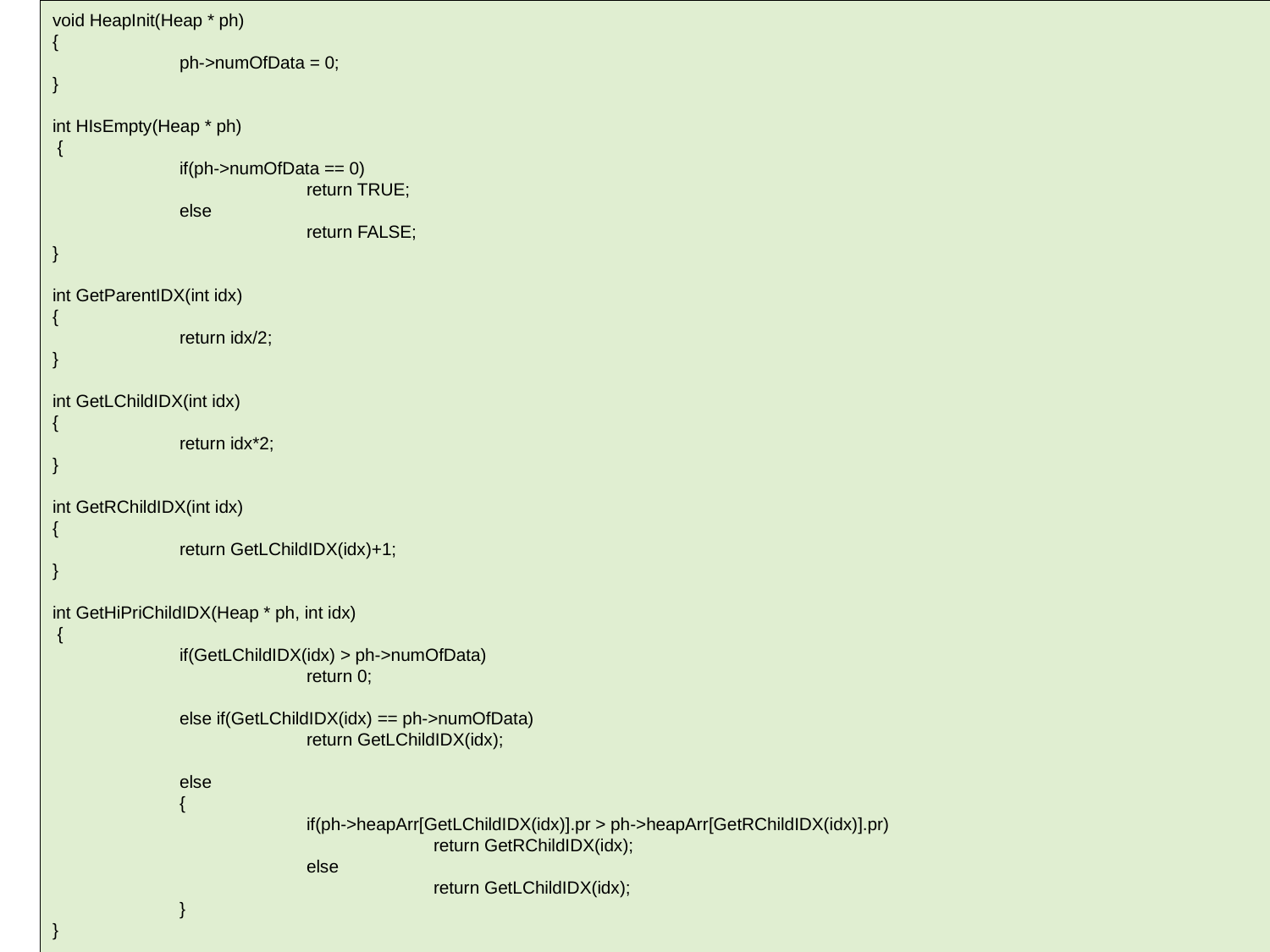

#include "SimpleHeap.h"

void HeapInit(Heap * ph)
{
	ph->numOfData = 0;
}

int HIsEmpty(Heap * ph)
 {
	if(ph->numOfData == 0)
		return TRUE;
	else
		return FALSE;
}

int GetParentIDX(int idx)
{
	return idx/2;
}

int GetLChildIDX(int idx)
{
	return idx*2;
}

int GetRChildIDX(int idx)
{
	return GetLChildIDX(idx)+1;
}

int GetHiPriChildIDX(Heap * ph, int idx)
 {
	if(GetLChildIDX(idx) > ph->numOfData)
		return 0;

	else if(GetLChildIDX(idx) == ph->numOfData)
		return GetLChildIDX(idx);

	else
	{
		if(ph->heapArr[GetLChildIDX(idx)].pr > ph->heapArr[GetRChildIDX(idx)].pr)
			return GetRChildIDX(idx);
		else
			return GetLChildIDX(idx);
	}
}